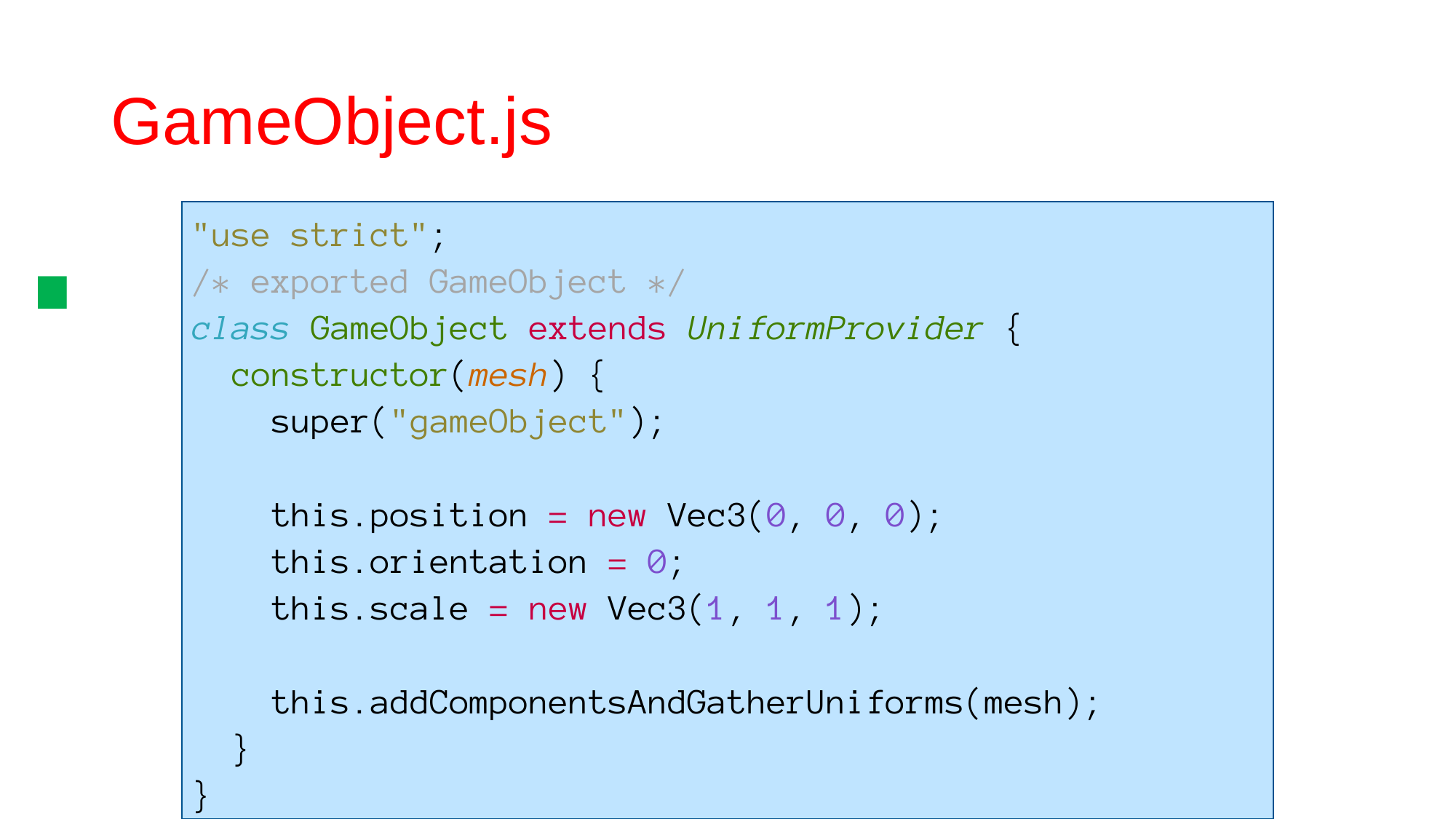

.
# GameObject.js
"use strict";
/* exported GameObject */
class GameObject extends UniformProvider {
  constructor(mesh) {
    super("gameObject");

    this.position = new Vec3(0, 0, 0);
    this.orientation = 0;
    this.scale = new Vec3(1, 1, 1);

    this.addComponentsAndGatherUniforms(mesh);
  }
}